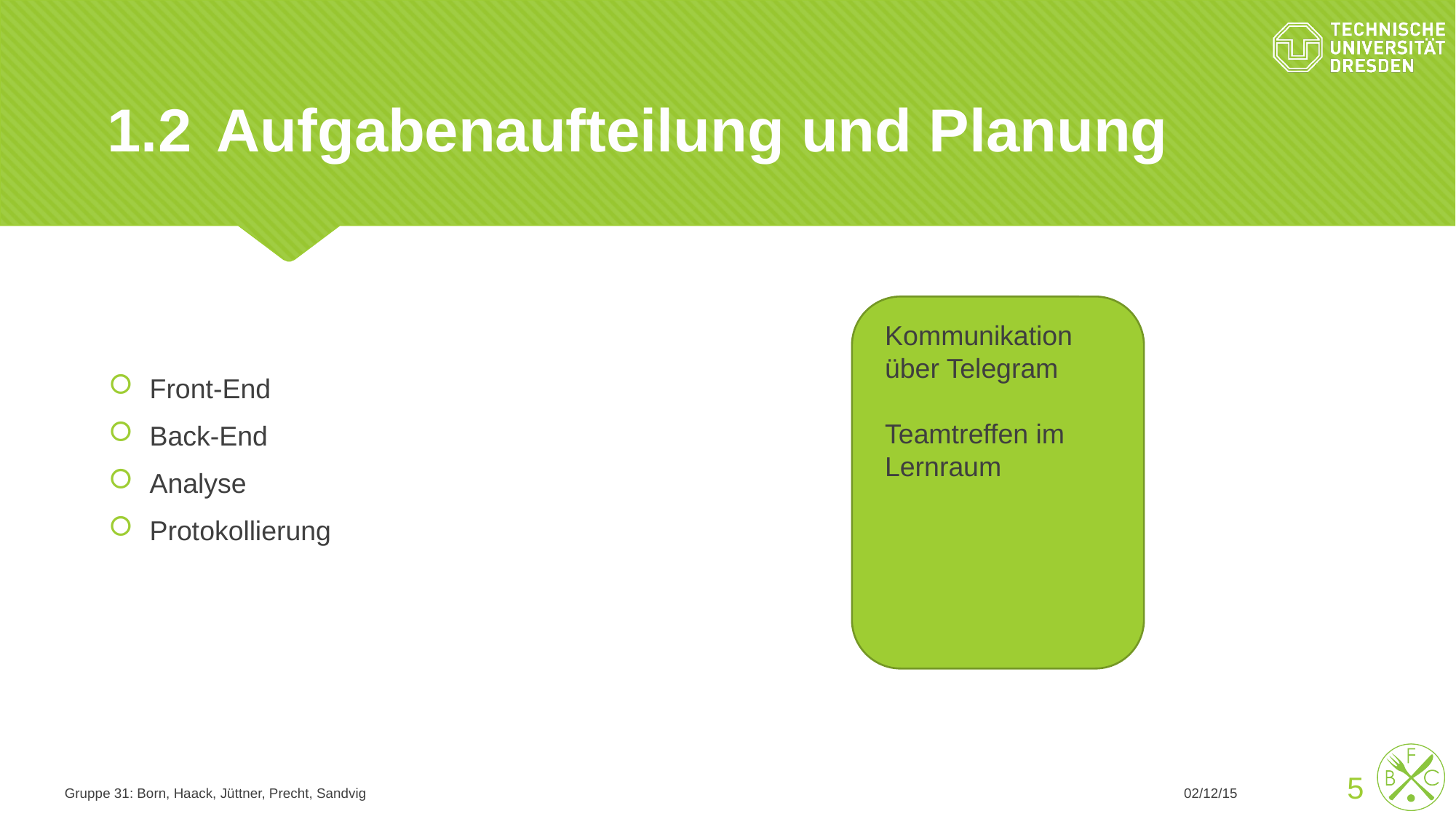

# 1.2	Aufgabenaufteilung und Planung
Front-End
Back-End
Analyse
Protokollierung

Kommunikation über Telegram

Teamtreffen im Lernraum
5
Gruppe 31: Born, Haack, Jüttner, Precht, Sandvig
02/12/15